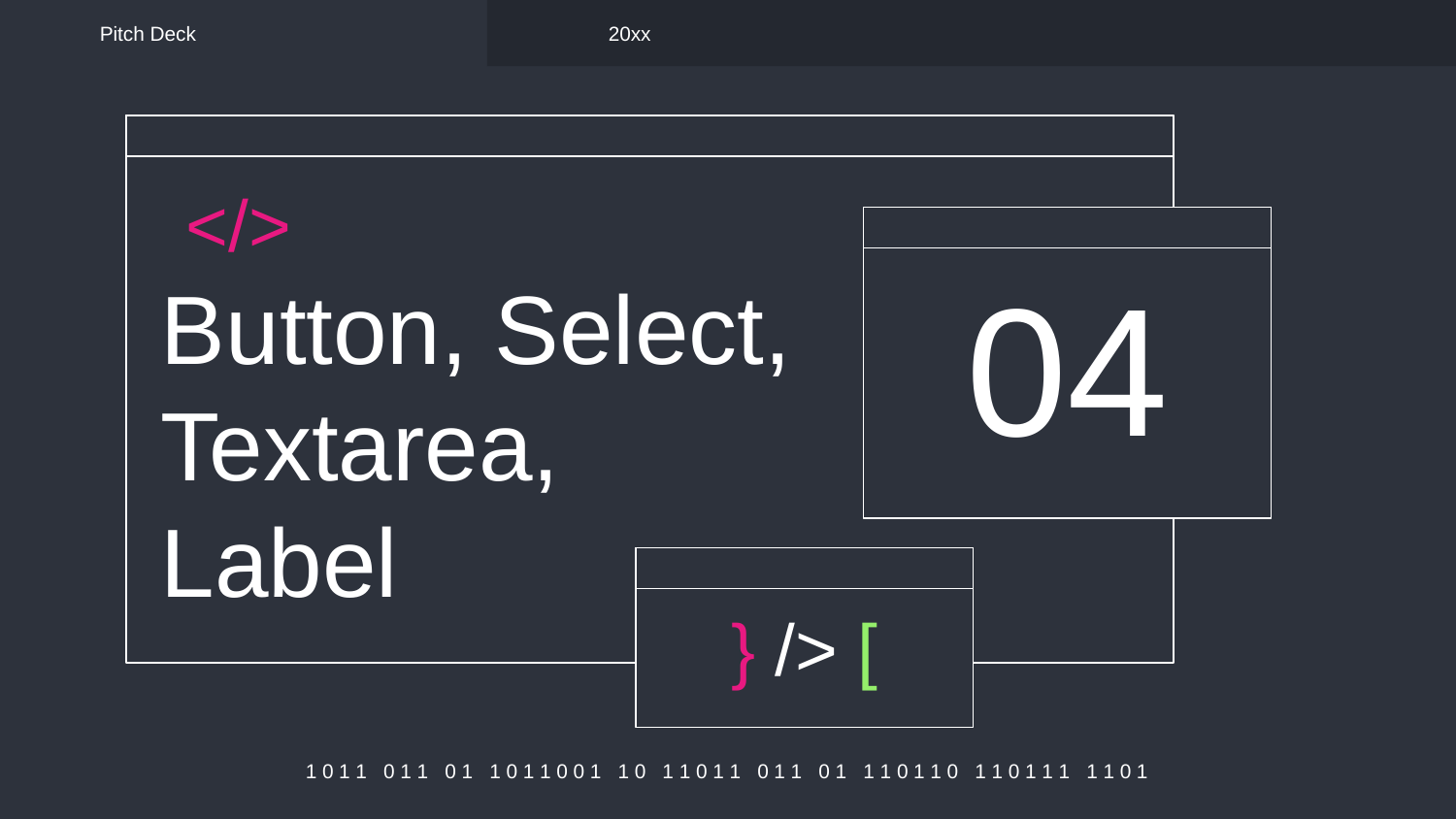

Pitch Deck
20xx

</>

04
# Button, Select, Textarea, Label

} /> [